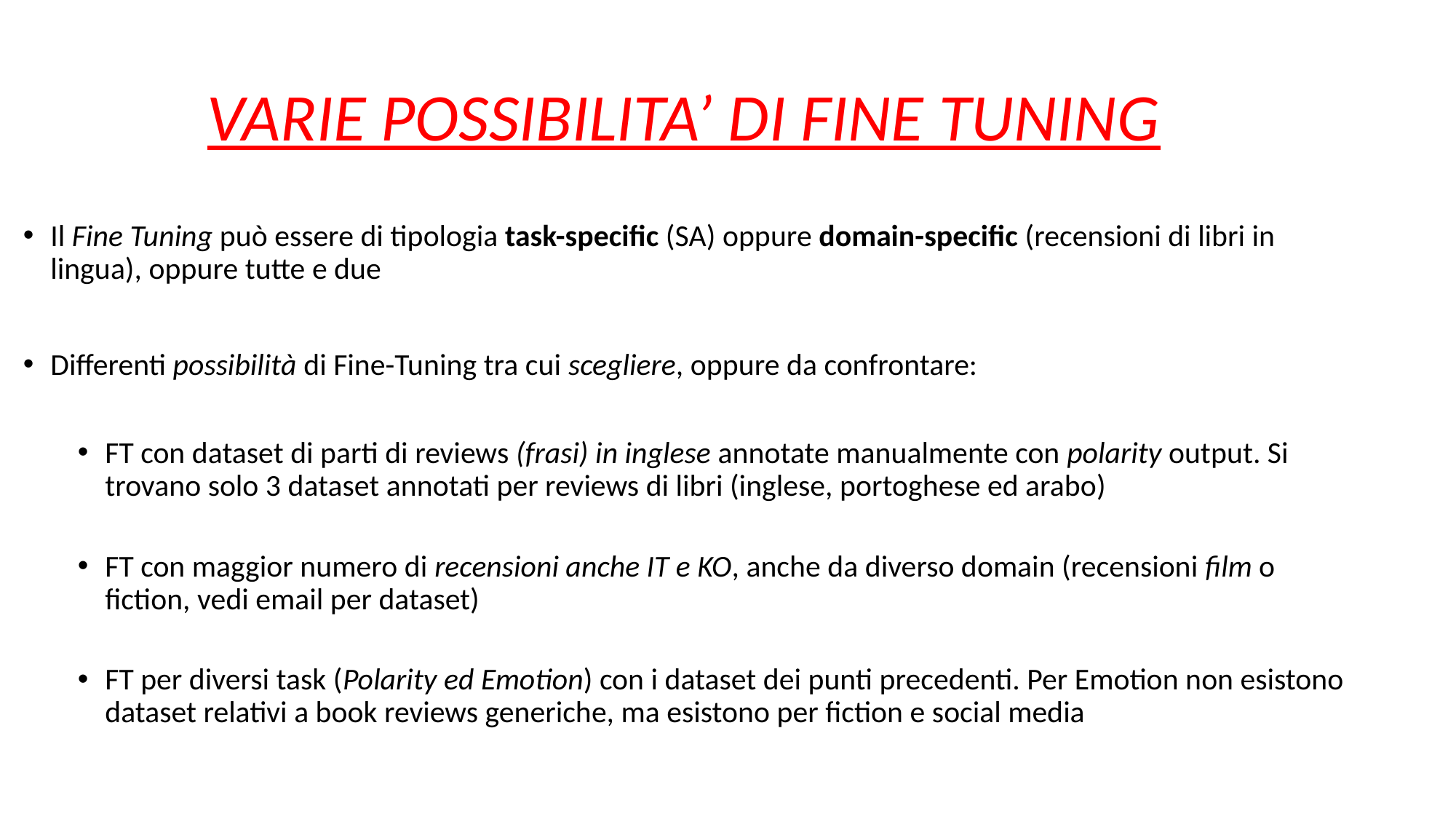

# VARIE POSSIBILITA’ DI FINE TUNING
Il Fine Tuning può essere di tipologia task-specific (SA) oppure domain-specific (recensioni di libri in lingua), oppure tutte e due

Differenti possibilità di Fine-Tuning tra cui scegliere, oppure da confrontare:

FT con dataset di parti di reviews (frasi) in inglese annotate manualmente con polarity output. Si trovano solo 3 dataset annotati per reviews di libri (inglese, portoghese ed arabo)

FT con maggior numero di recensioni anche IT e KO, anche da diverso domain (recensioni film o fiction, vedi email per dataset)

FT per diversi task (Polarity ed Emotion) con i dataset dei punti precedenti. Per Emotion non esistono dataset relativi a book reviews generiche, ma esistono per fiction e social media